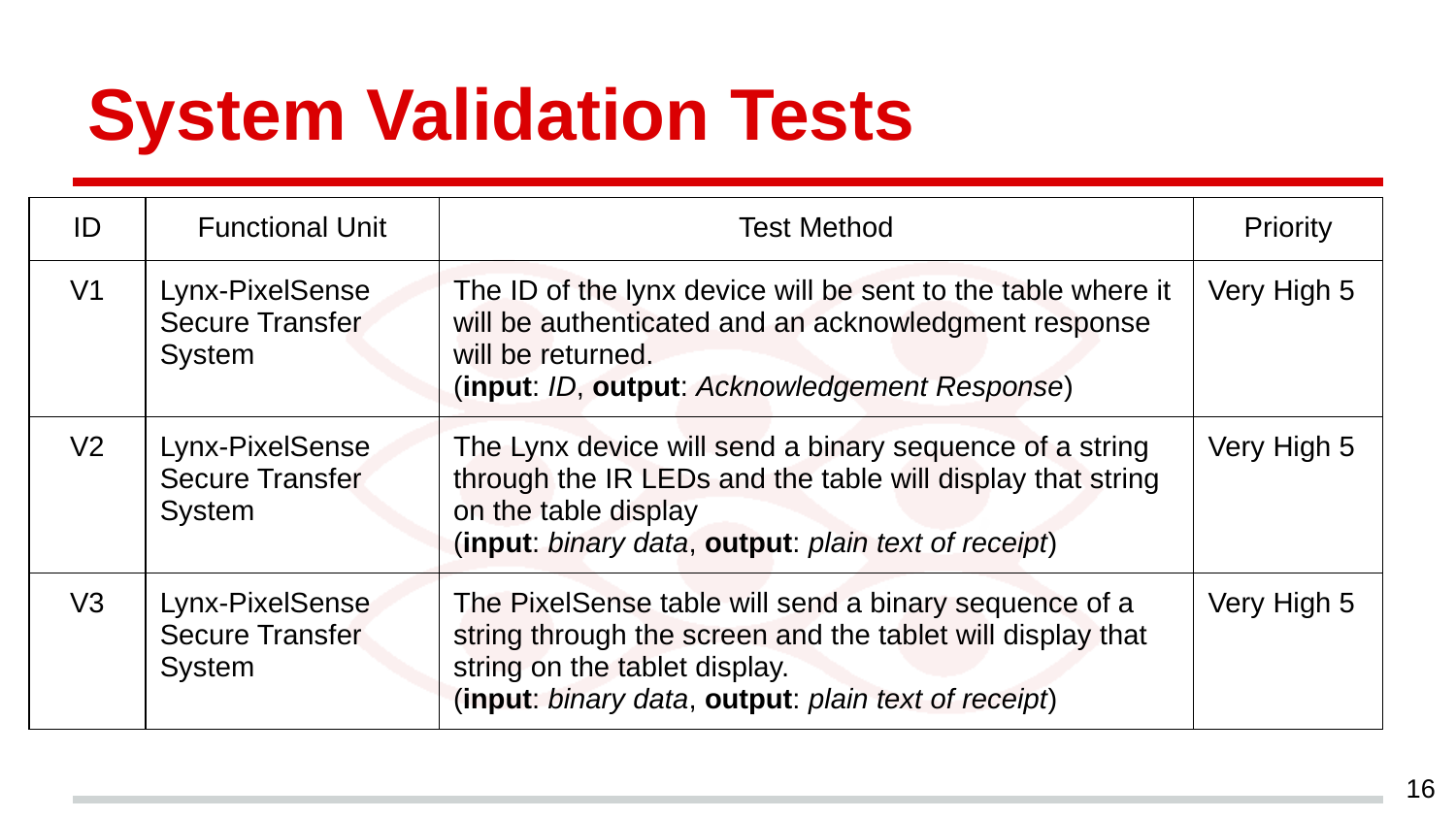

# System Validation Tests
| ID | Functional Unit | Test Method | Priority |
| --- | --- | --- | --- |
| V1 | Lynx-PixelSense Secure Transfer System | The ID of the lynx device will be sent to the table where it will be authenticated and an acknowledgment response will be returned. (input: ID, output: Acknowledgement Response) | Very High 5 |
| V2 | Lynx-PixelSense Secure Transfer System | The Lynx device will send a binary sequence of a string through the IR LEDs and the table will display that string on the table display (input: binary data, output: plain text of receipt) | Very High 5 |
| V3 | Lynx-PixelSense Secure Transfer System | The PixelSense table will send a binary sequence of a string through the screen and the tablet will display that string on the tablet display. (input: binary data, output: plain text of receipt) | Very High 5 |
16